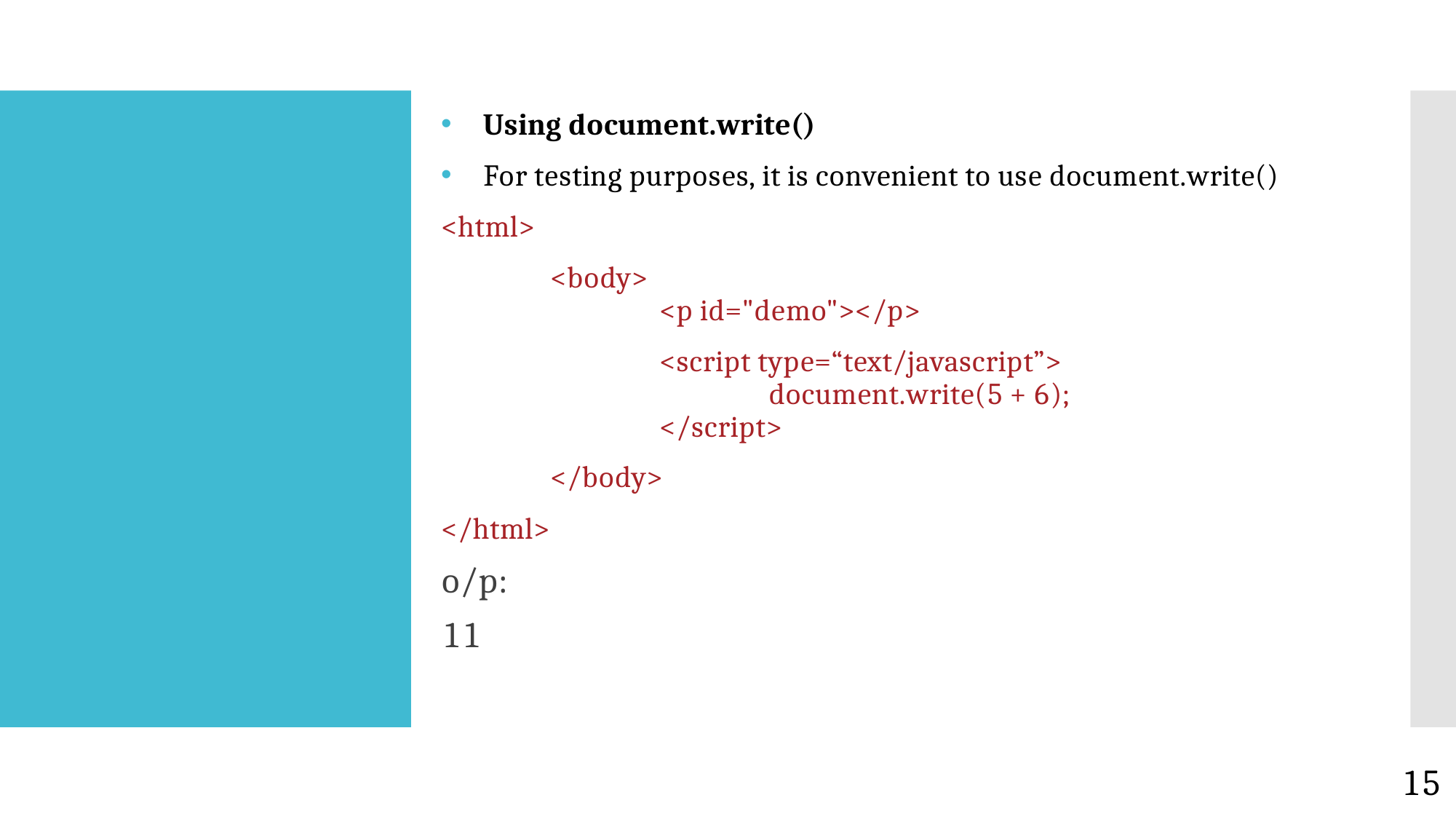

Using document.write()
For testing purposes, it is convenient to use document.write()
<html>
	<body>
		<p id="demo"></p>
		<script type=“text/javascript”>
			document.write(5 + 6);
		</script>
	</body>
</html>
o/p:
11
#
15